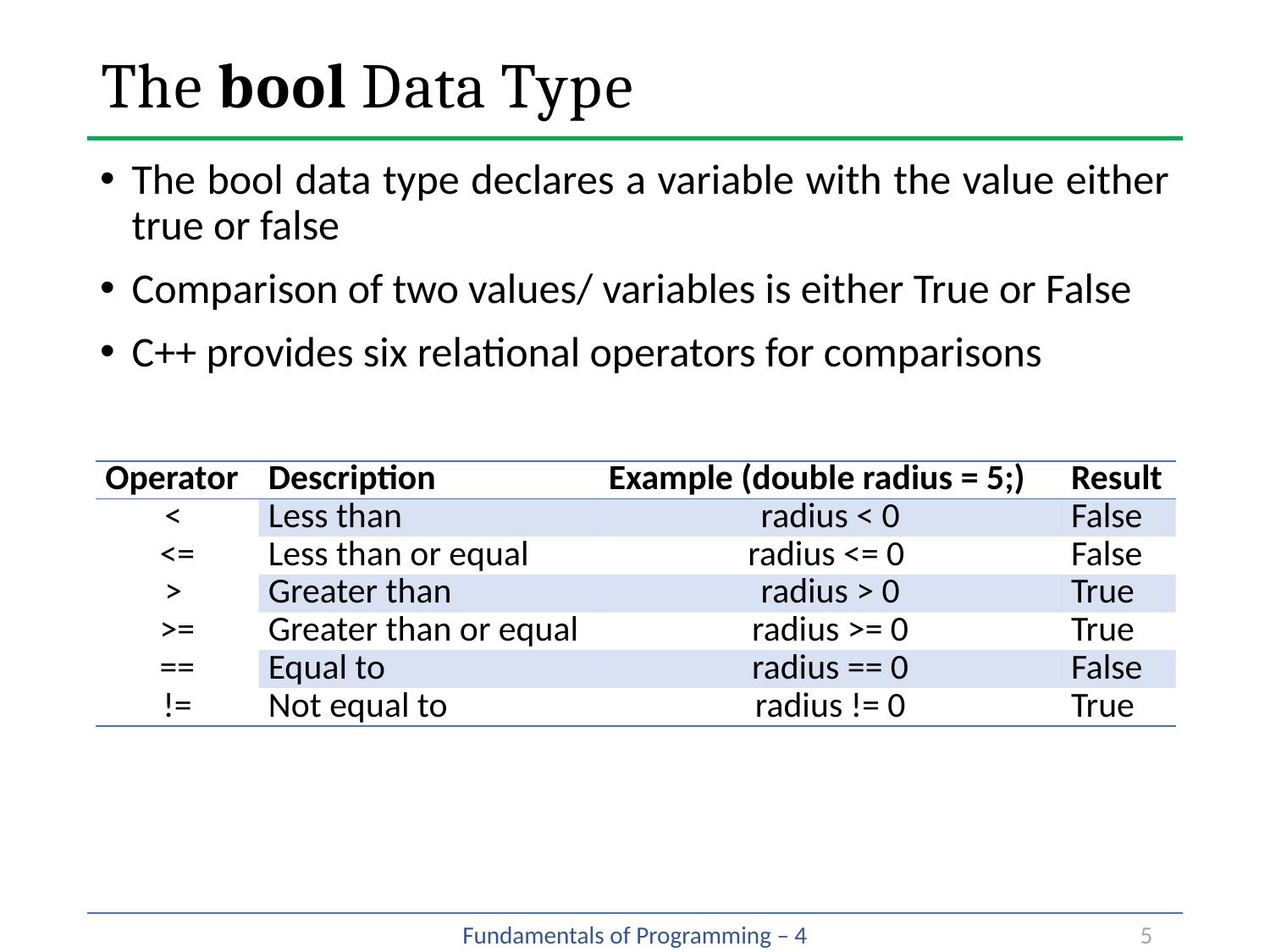

# The bool Data Type
The bool data type declares a variable with the value either true or false
Comparison of two values/ variables is either True or False
C++ provides six relational operators for comparisons

| Operator | Description | Example (double radius = 5;) | Result |
| --- | --- | --- | --- |
| < | Less than | radius < 0 | False |
| <= | Less than or equal | radius <= 0 | False |
| > | Greater than | radius > 0 | True |
| >= | Greater than or equal | radius >= 0 | True |
| == | Equal to | radius == 0 | False |
| != | Not equal to | radius != 0 | True |
5